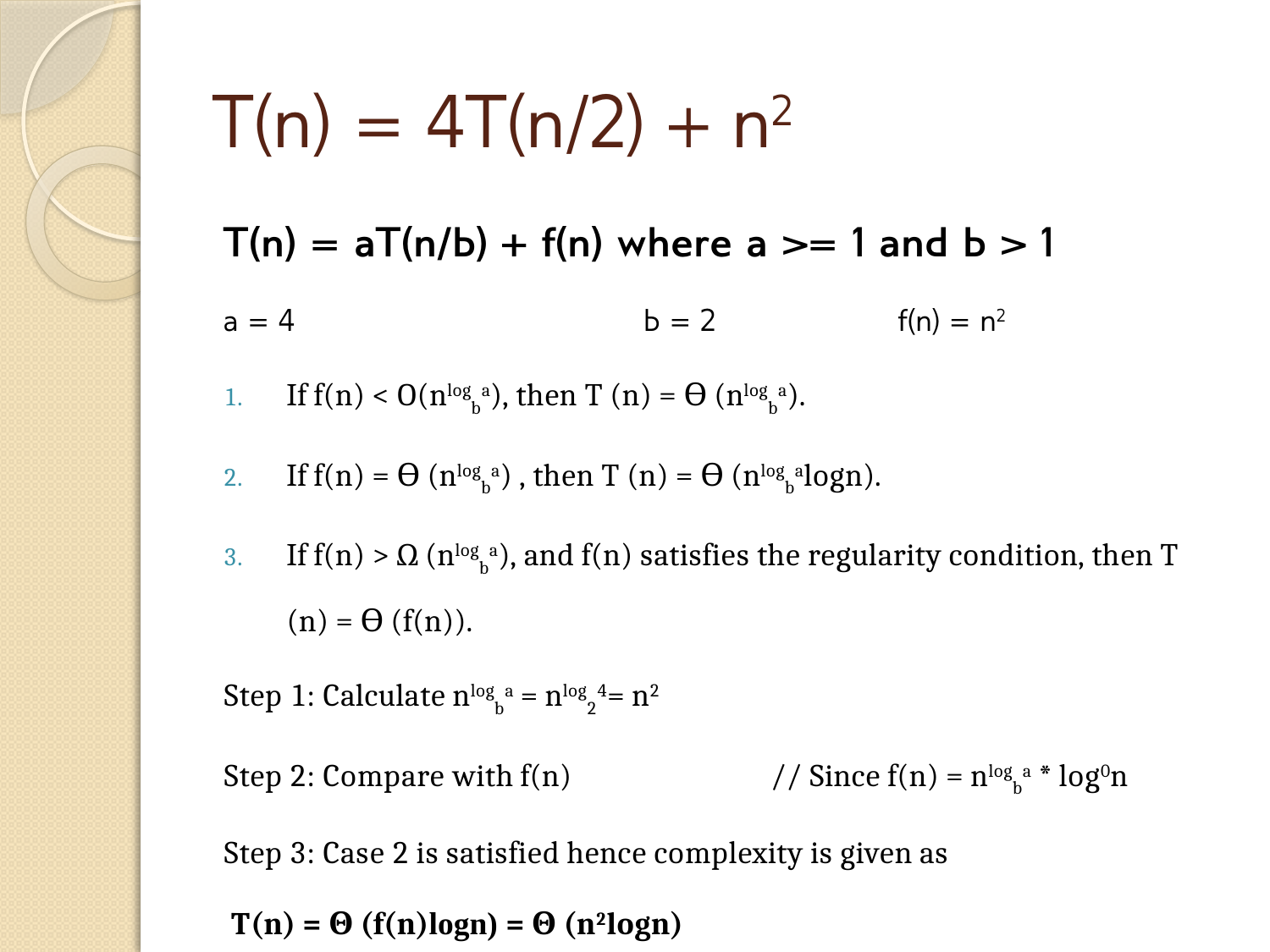

# T(n) = 4T(n/2) + n2
T(n) = aT(n/b) + f(n) where a >= 1 and b > 1
a = 4			b = 2		f(n) = n2
If f(n) < O(nlogba), then T (n) = ϴ (nlogba).
If f(n) = ϴ (nlogba) , then T (n) = ϴ (nlogbalogn).
If f(n) > Ω (nlogba), and f(n) satisfies the regularity condition, then T (n) = ϴ (f(n)).
Step 1: Calculate nlogba = nlog24= n2
Step 2: Compare with f(n)		// Since f(n) = nlogba * log0n
Step 3: Case 2 is satisfied hence complexity is given as
 T(n) = Θ (f(n)logn) = Θ (n2logn)